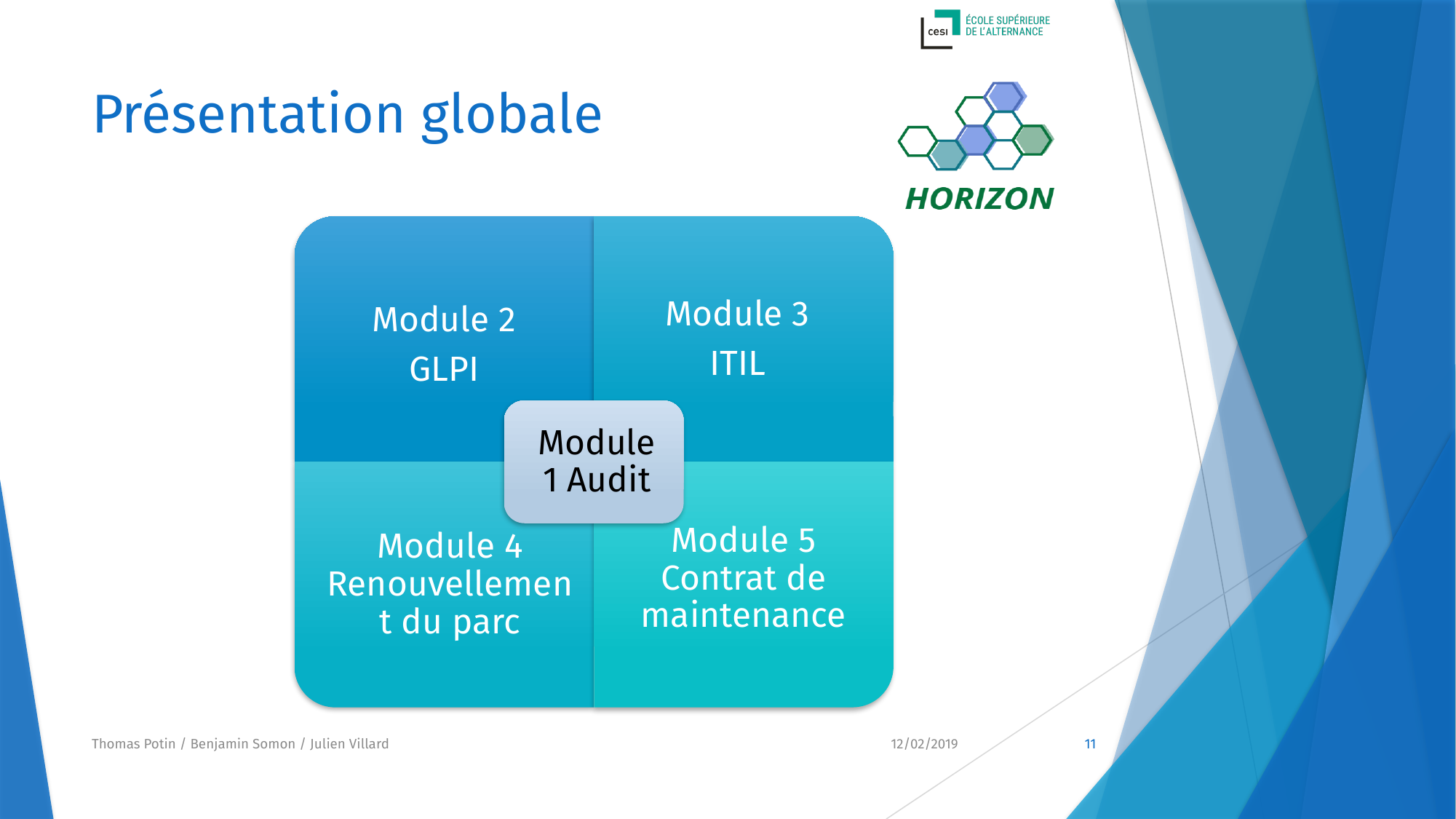

# Présentation globale
Module 2
GLPI
Module 3
ITIL
Module 4 Renouvellement du parc
Module 5 Contrat de maintenance
Module 1 Audit
Thomas Potin / Benjamin Somon / Julien Villard
12/02/2019
11